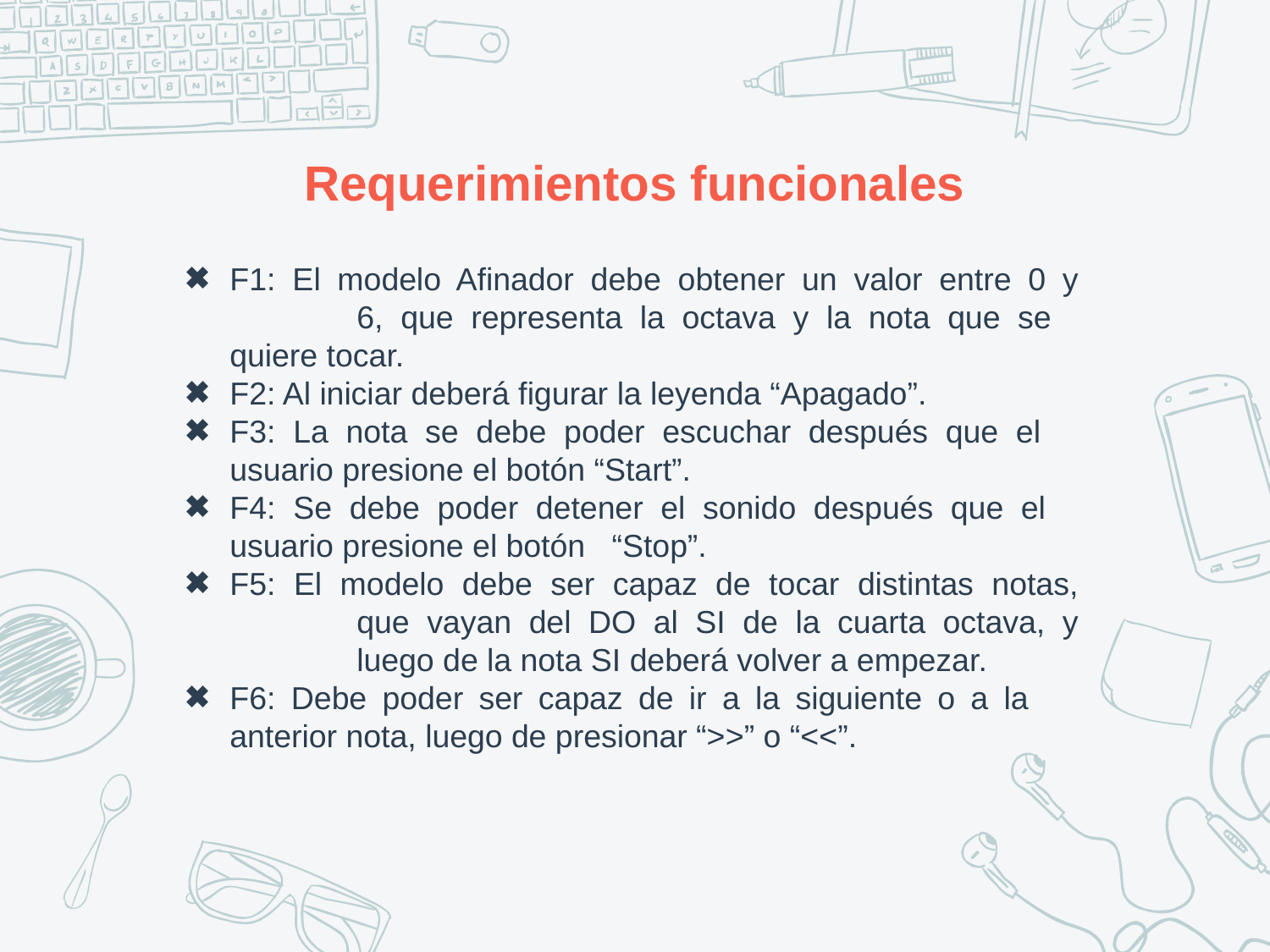

# Requerimientos funcionales
F1: El modelo Afinador debe obtener un valor entre 0 y 	6, que representa la octava y la nota que se 	quiere tocar.
F2: Al iniciar deberá figurar la leyenda “Apagado”.
F3: La nota se debe poder escuchar después que el 	usuario presione el botón “Start”.
F4: Se debe poder detener el sonido después que el 	usuario presione el botón   “Stop”.
F5: El modelo debe ser capaz de tocar distintas notas, 	que vayan del DO al SI de la cuarta octava, y 	luego de la nota SI deberá volver a empezar.
F6: Debe poder ser capaz de ir a la siguiente o a la 	anterior nota, luego de presionar “>>” o “<<”.